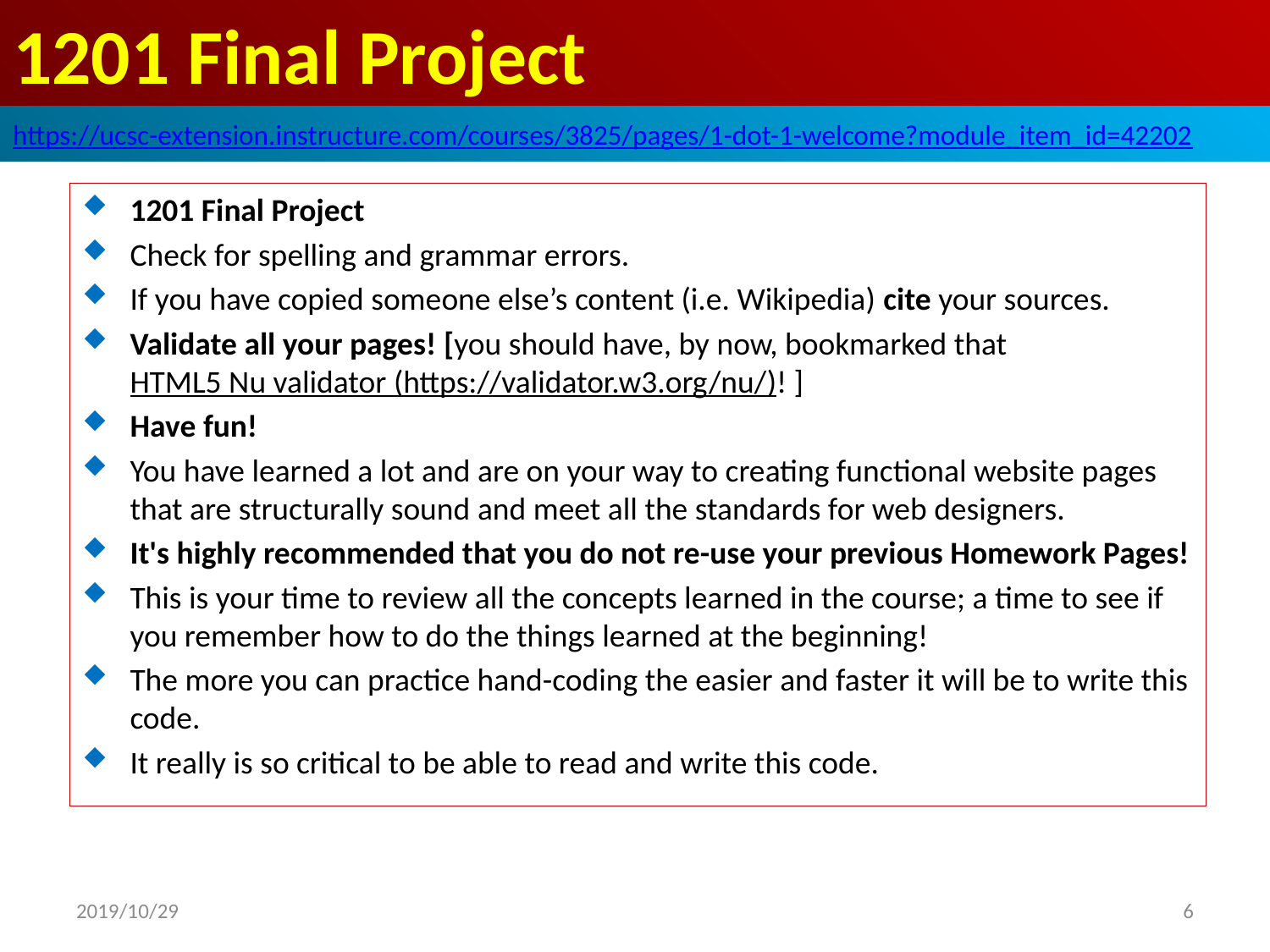

# 1201 Final Project
https://ucsc-extension.instructure.com/courses/3825/pages/1-dot-1-welcome?module_item_id=42202
1201 Final Project
Check for spelling and grammar errors.
If you have copied someone else’s content (i.e. Wikipedia) cite your sources.
Validate all your pages! [you should have, by now, bookmarked that HTML5 Nu validator (https://validator.w3.org/nu/)! ]
Have fun!
You have learned a lot and are on your way to creating functional website pages that are structurally sound and meet all the standards for web designers.
It's highly recommended that you do not re-use your previous Homework Pages!
This is your time to review all the concepts learned in the course; a time to see if you remember how to do the things learned at the beginning!
The more you can practice hand-coding the easier and faster it will be to write this code.
It really is so critical to be able to read and write this code.

2019/10/29
6